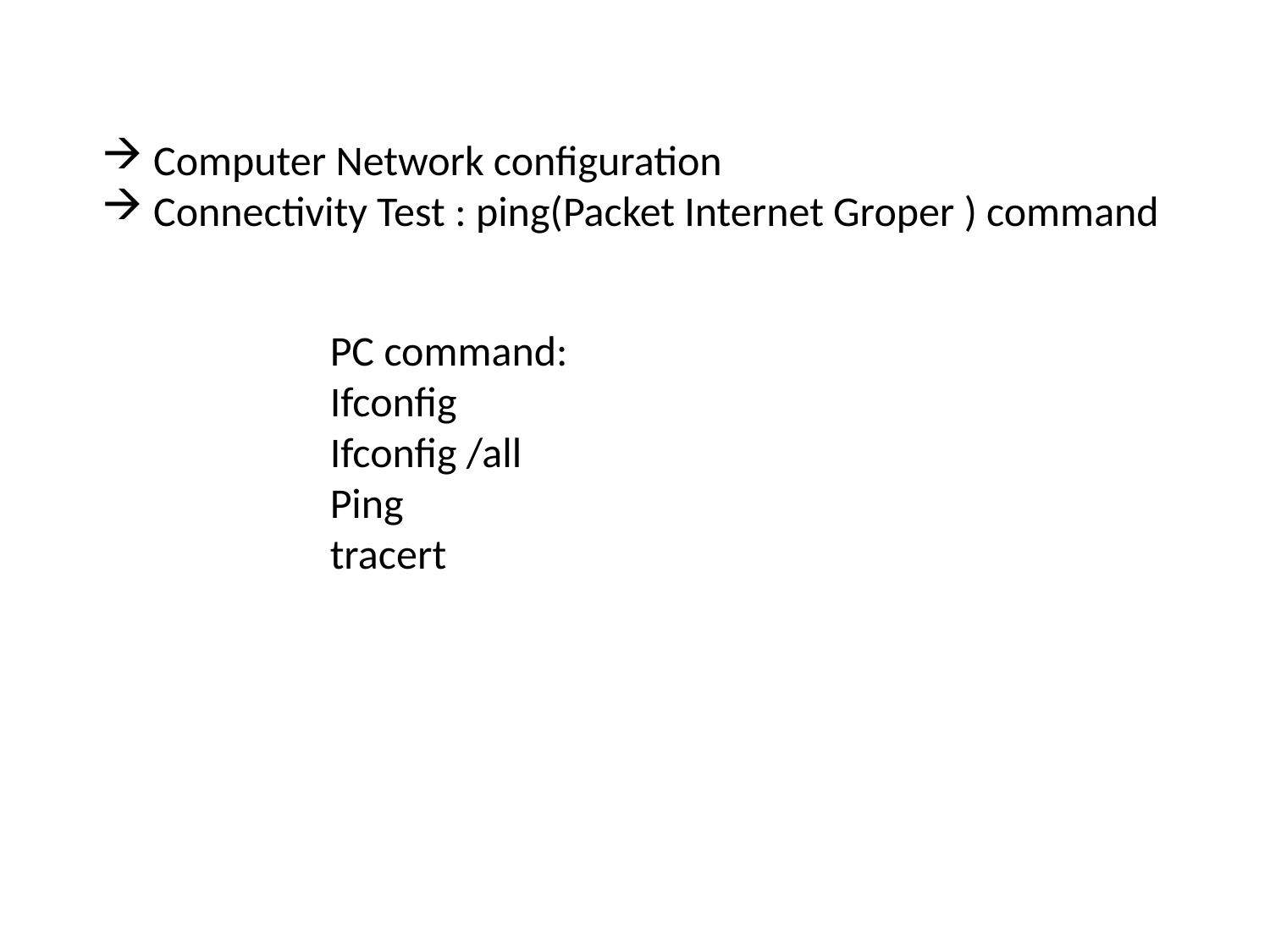

Computer Network configuration
 Connectivity Test : ping(Packet Internet Groper ) command
PC command:
Ifconfig
Ifconfig /all
Ping
tracert